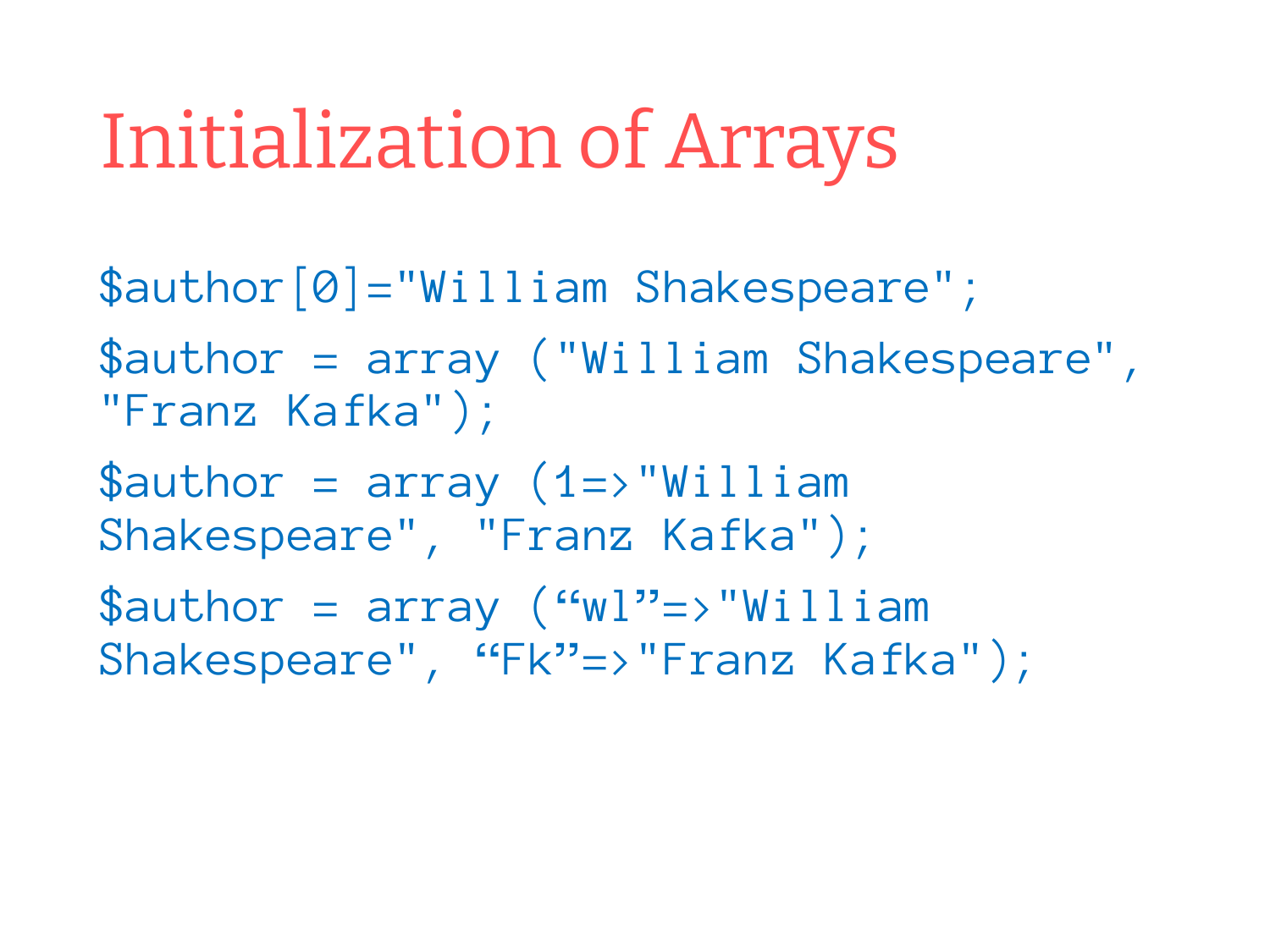

# Initialization of Arrays
$author[0]="William Shakespeare";
$author = array ("William Shakespeare", "Franz Kafka");
$author = array (1=>"William Shakespeare", "Franz Kafka");
$author = array (“wl”=>"William Shakespeare", “Fk”=>"Franz Kafka");